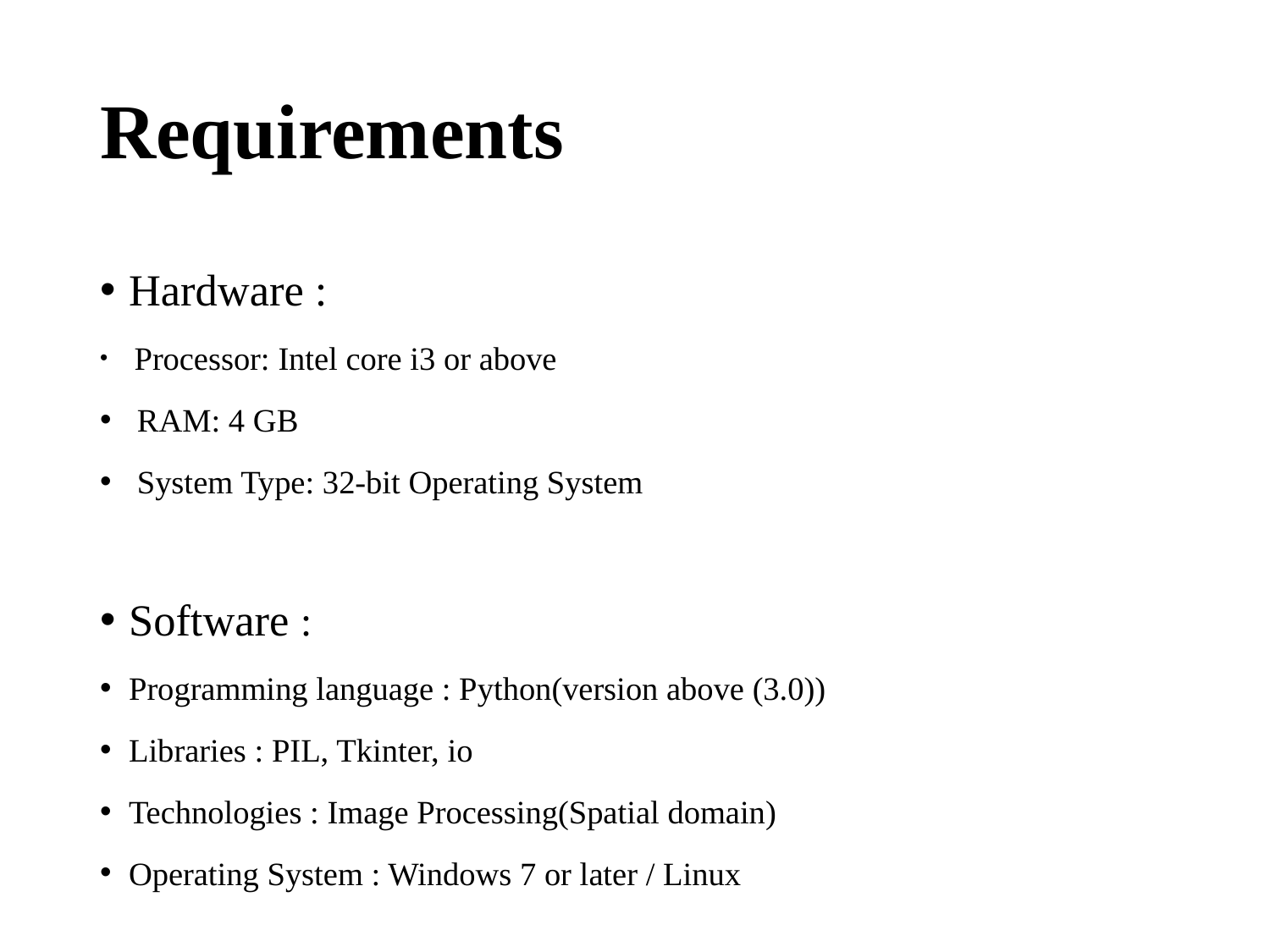

# Requirements
Hardware :
 Processor: Intel core i3 or above
 RAM: 4 GB
 System Type: 32-bit Operating System

Software :
Programming language : Python(version above (3.0))
Libraries : PIL, Tkinter, io
Technologies : Image Processing(Spatial domain)
Operating System : Windows 7 or later / Linux